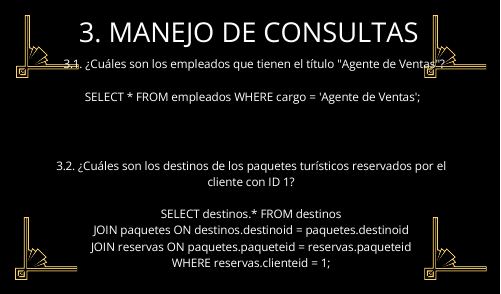

3. MANEJO DE CONSULTAS

 3.1. ¿Cuáles son los empleados que tienen el título "Agente de Ventas"?

SELECT * FROM empleados WHERE cargo = 'Agente de Ventas';
3.2. ¿Cuáles son los destinos de los paquetes turísticos reservados por el cliente con ID 1?

SELECT destinos.* FROM destinos
JOIN paquetes ON destinos.destinoid = paquetes.destinoid
JOIN reservas ON paquetes.paqueteid = reservas.paqueteid
WHERE reservas.clienteid = 1;